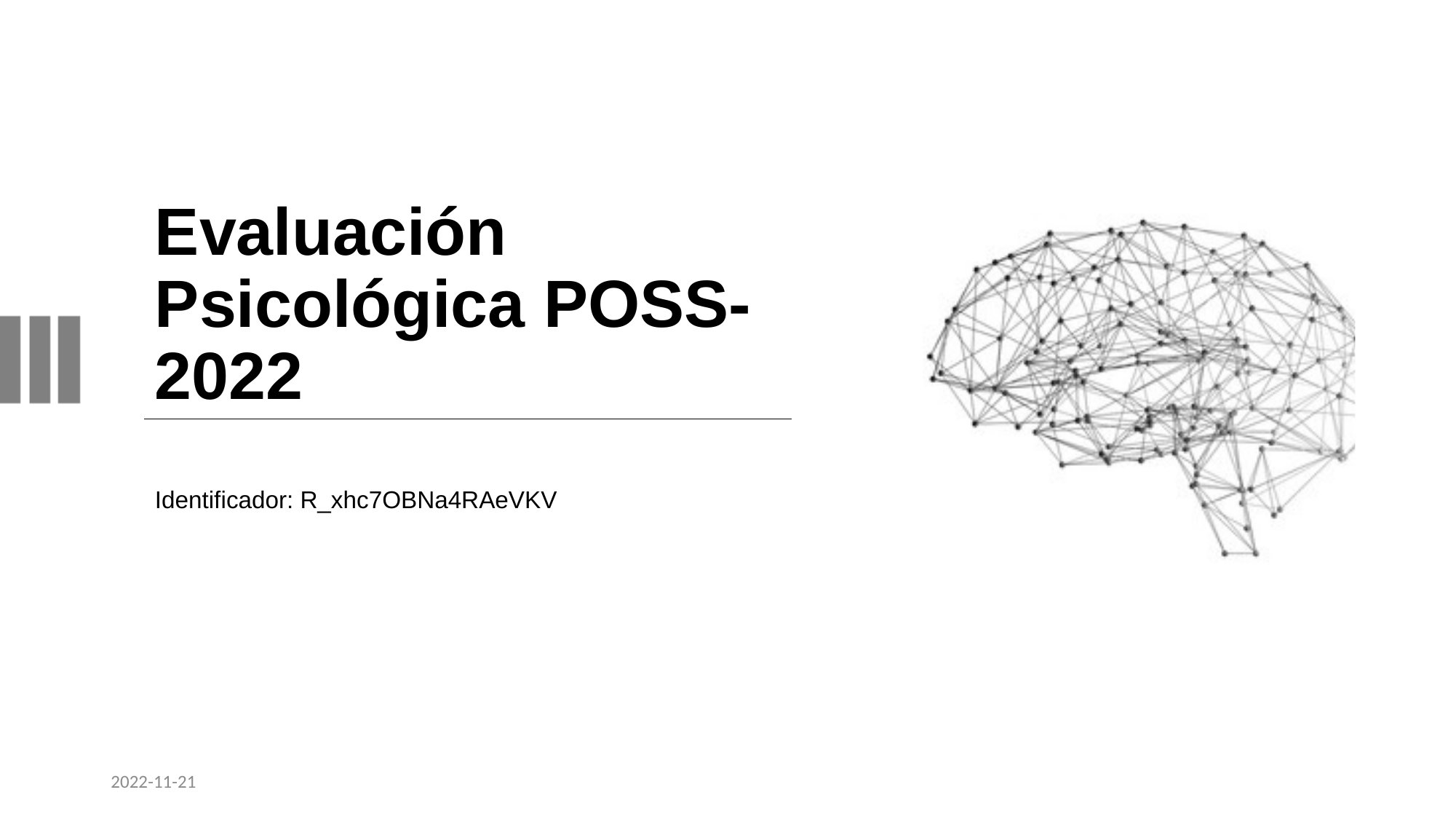

# Evaluación Psicológica POSS-2022
Identificador: R_xhc7OBNa4RAeVKV
2022-11-21